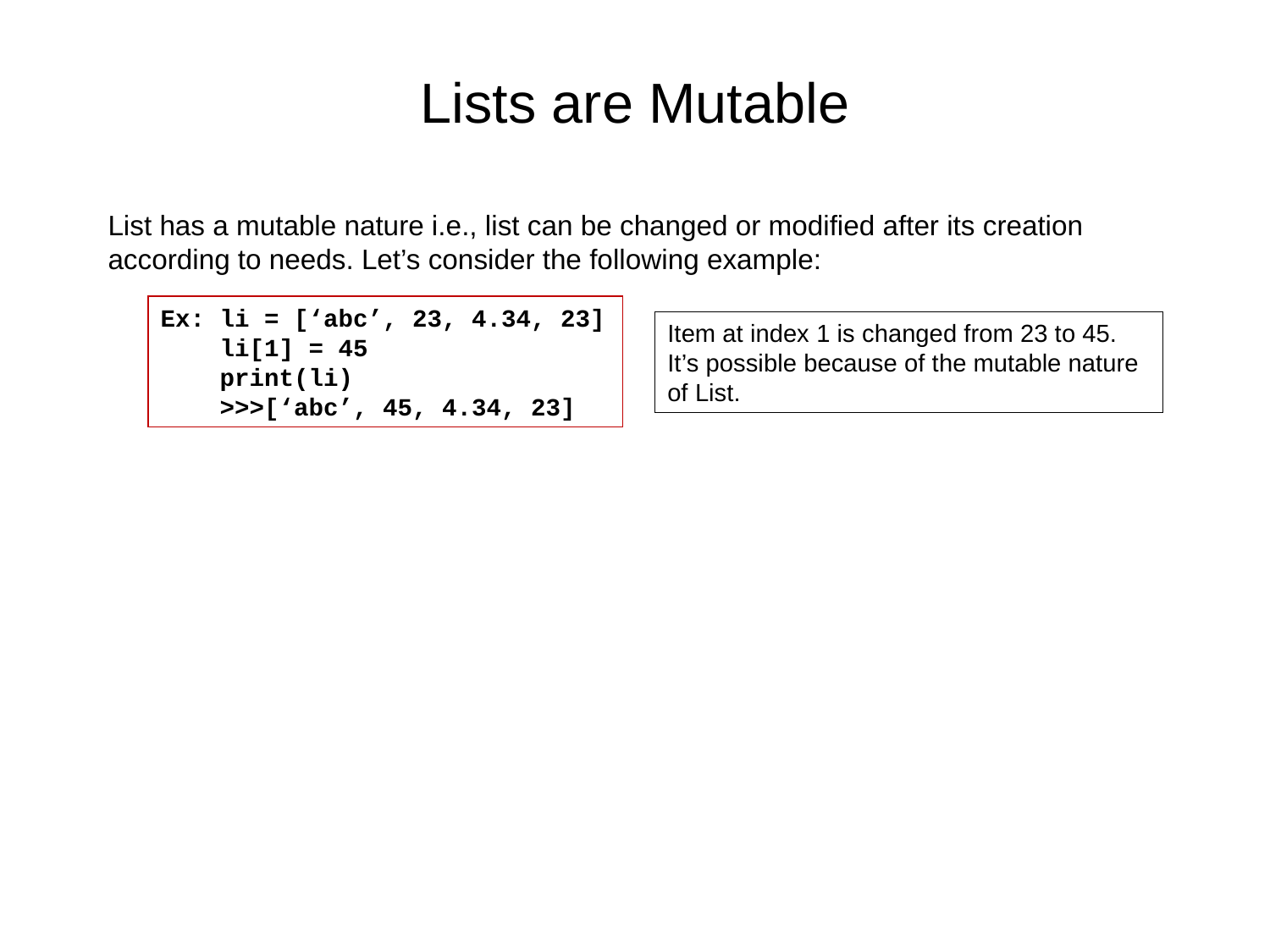

# Lists are Mutable
List has a mutable nature i.e., list can be changed or modified after its creation according to needs. Let’s consider the following example:

Ex: li = [‘abc’, 23, 4.34, 23]
    li[1] = 45
    print(li)
    >>>[‘abc’, 45, 4.34, 23]
Item at index 1 is changed from 23 to 45. It’s possible because of the mutable nature of List.